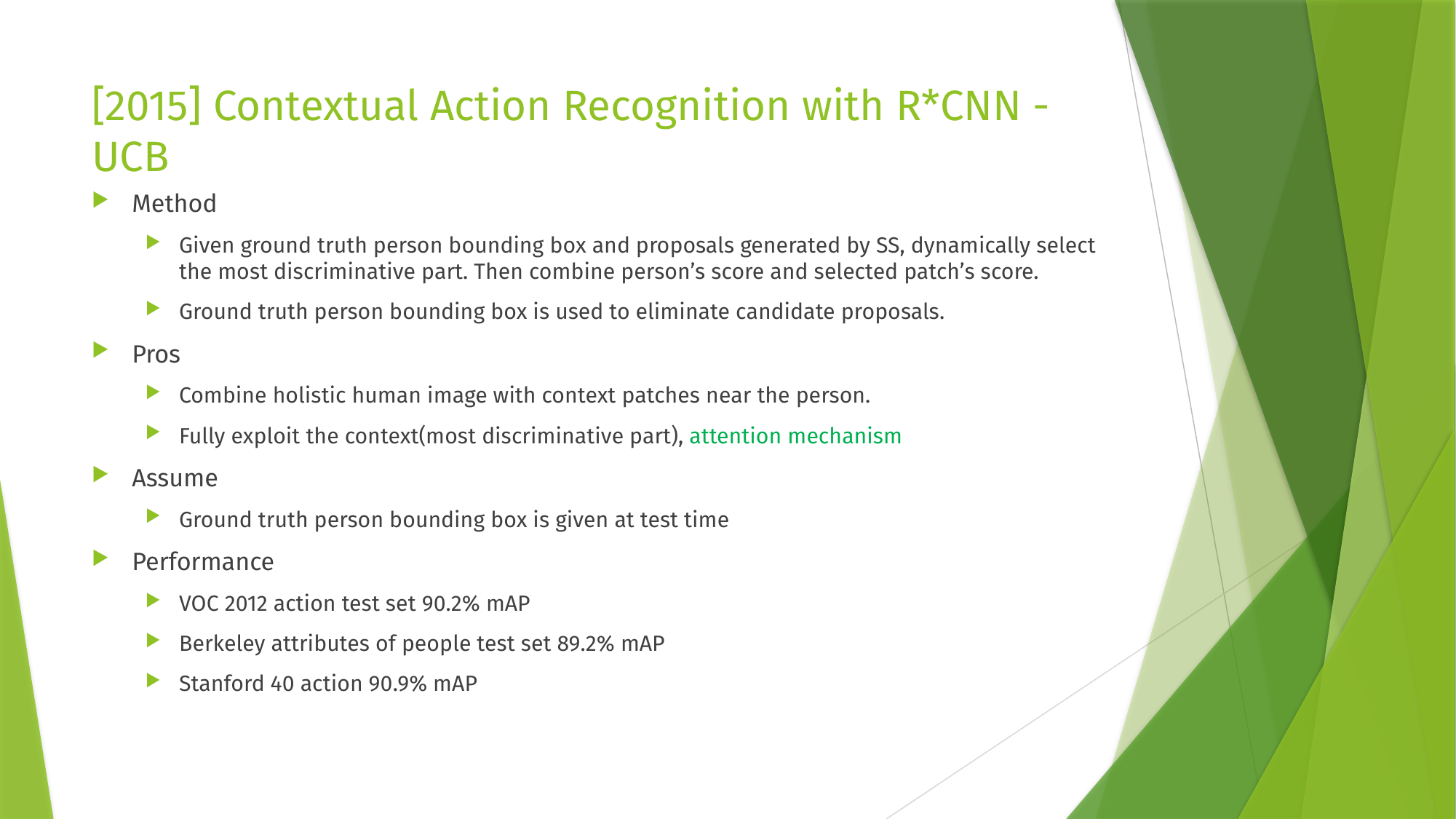

# [2015] Contextual Action Recognition with R*CNN - UCB
Method
Given ground truth person bounding box and proposals generated by SS, dynamically select the most discriminative part. Then combine person’s score and selected patch’s score.
Ground truth person bounding box is used to eliminate candidate proposals.
Pros
Combine holistic human image with context patches near the person.
Fully exploit the context(most discriminative part), attention mechanism
Assume
Ground truth person bounding box is given at test time
Performance
VOC 2012 action test set 90.2% mAP
Berkeley attributes of people test set 89.2% mAP
Stanford 40 action 90.9% mAP